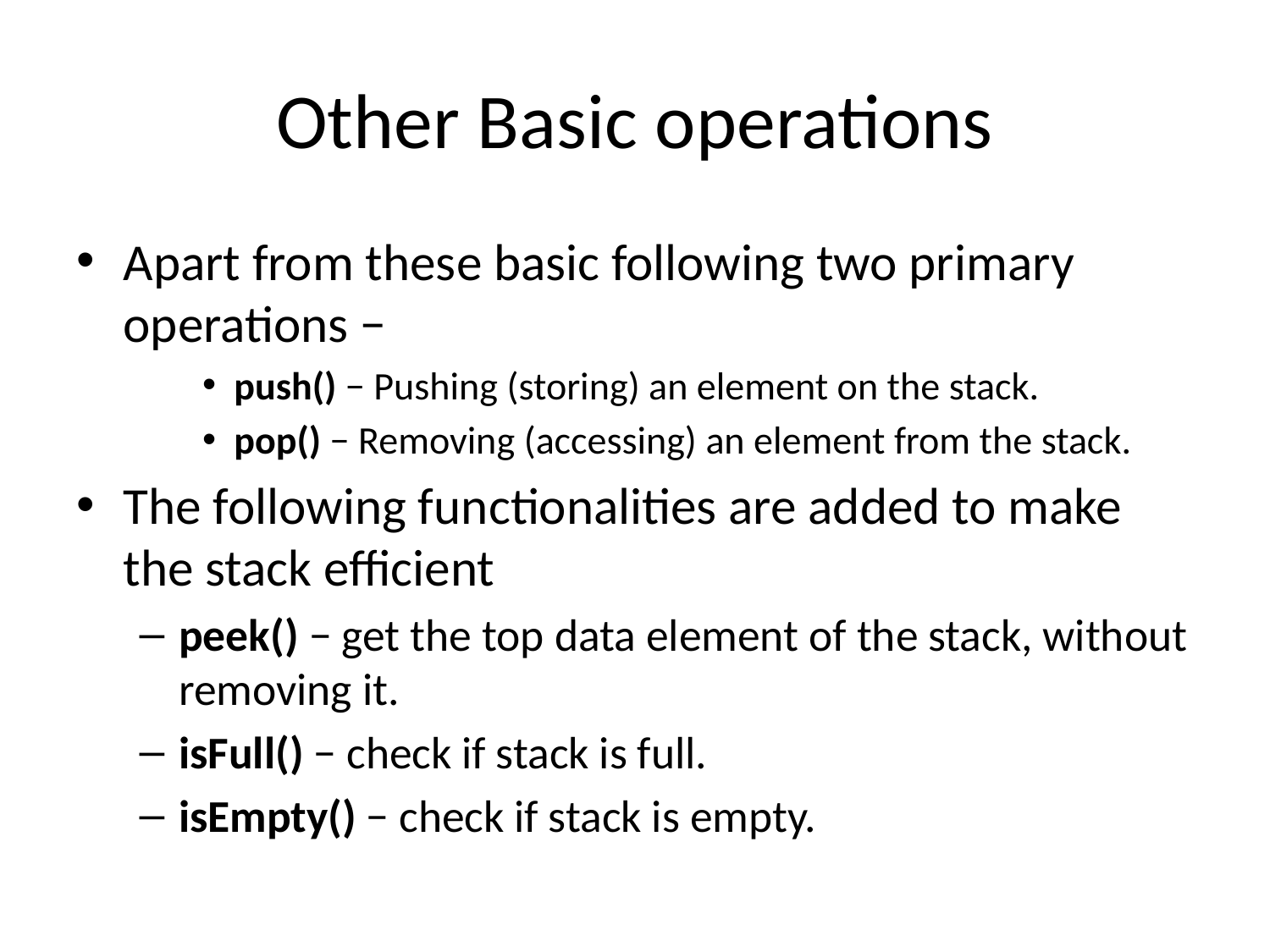

# Other Basic operations
Apart from these basic following two primary operations −
push() − Pushing (storing) an element on the stack.
pop() − Removing (accessing) an element from the stack.
The following functionalities are added to make the stack efficient
peek() − get the top data element of the stack, without removing it.
isFull() − check if stack is full.
isEmpty() − check if stack is empty.